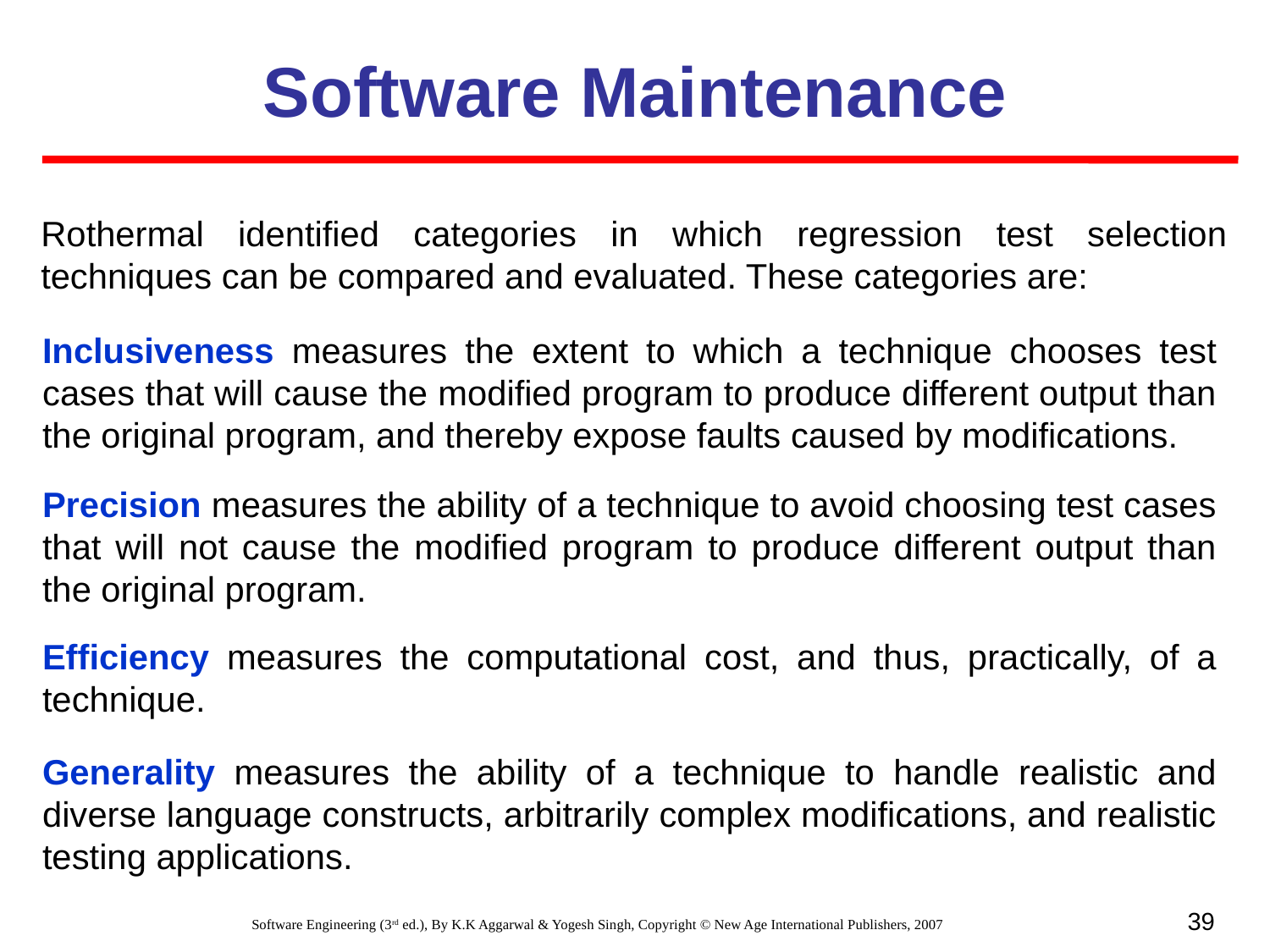

Software Maintenance

Rothermal identified categories in which regression test selection techniques can be compared and evaluated. These categories are:
Inclusiveness measures the extent to which a technique chooses test cases that will cause the modified program to produce different output than the original program, and thereby expose faults caused by modifications.
Precision measures the ability of a technique to avoid choosing test cases that will not cause the modified program to produce different output than the original program.
Efficiency measures the computational cost, and thus, practically, of a technique.
Generality measures the ability of a technique to handle realistic and diverse language constructs, arbitrarily complex modifications, and realistic testing applications.
39